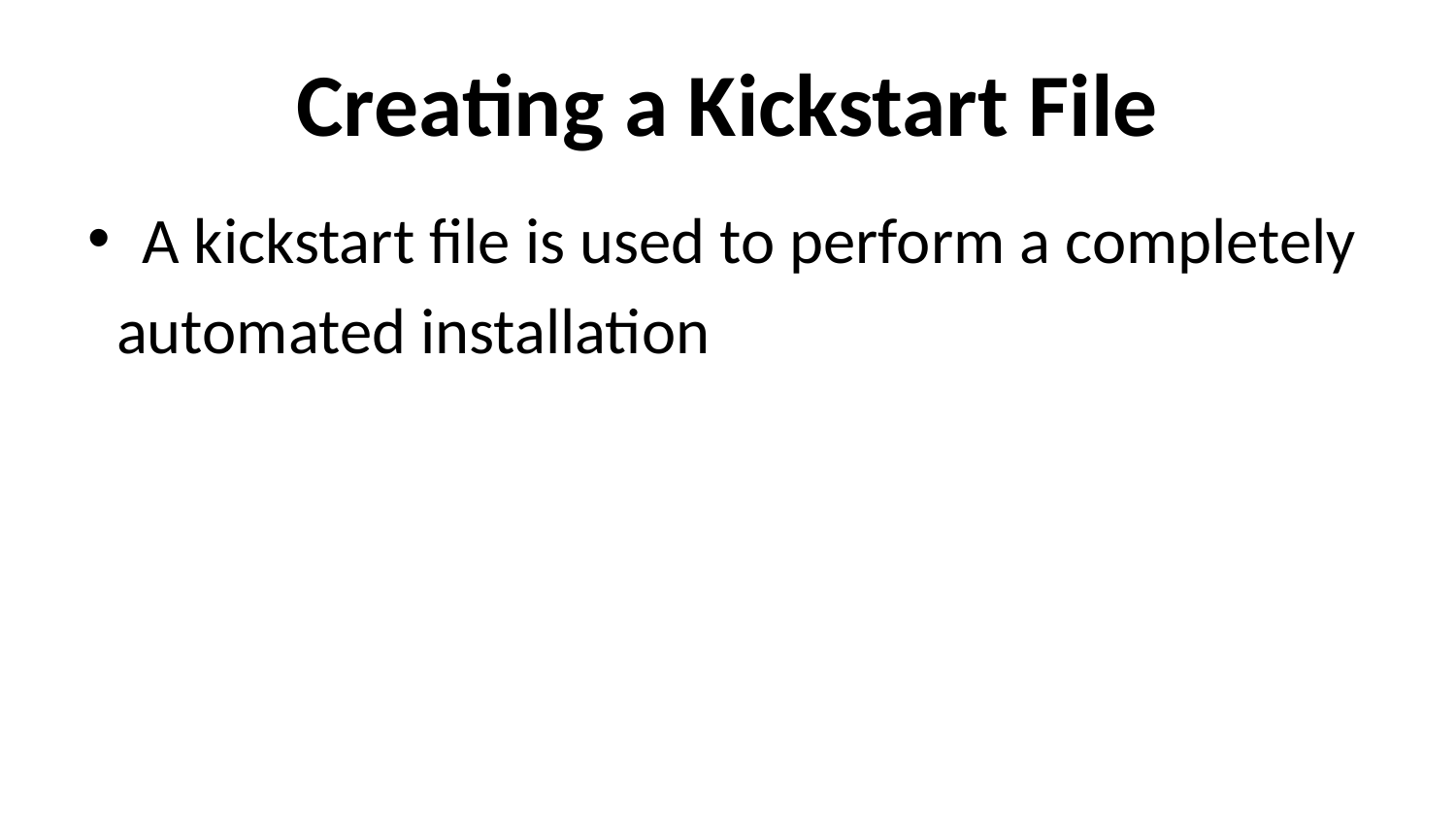

# Creating a Kickstart File
A kickstart file is used to perform a completely
  automated installation